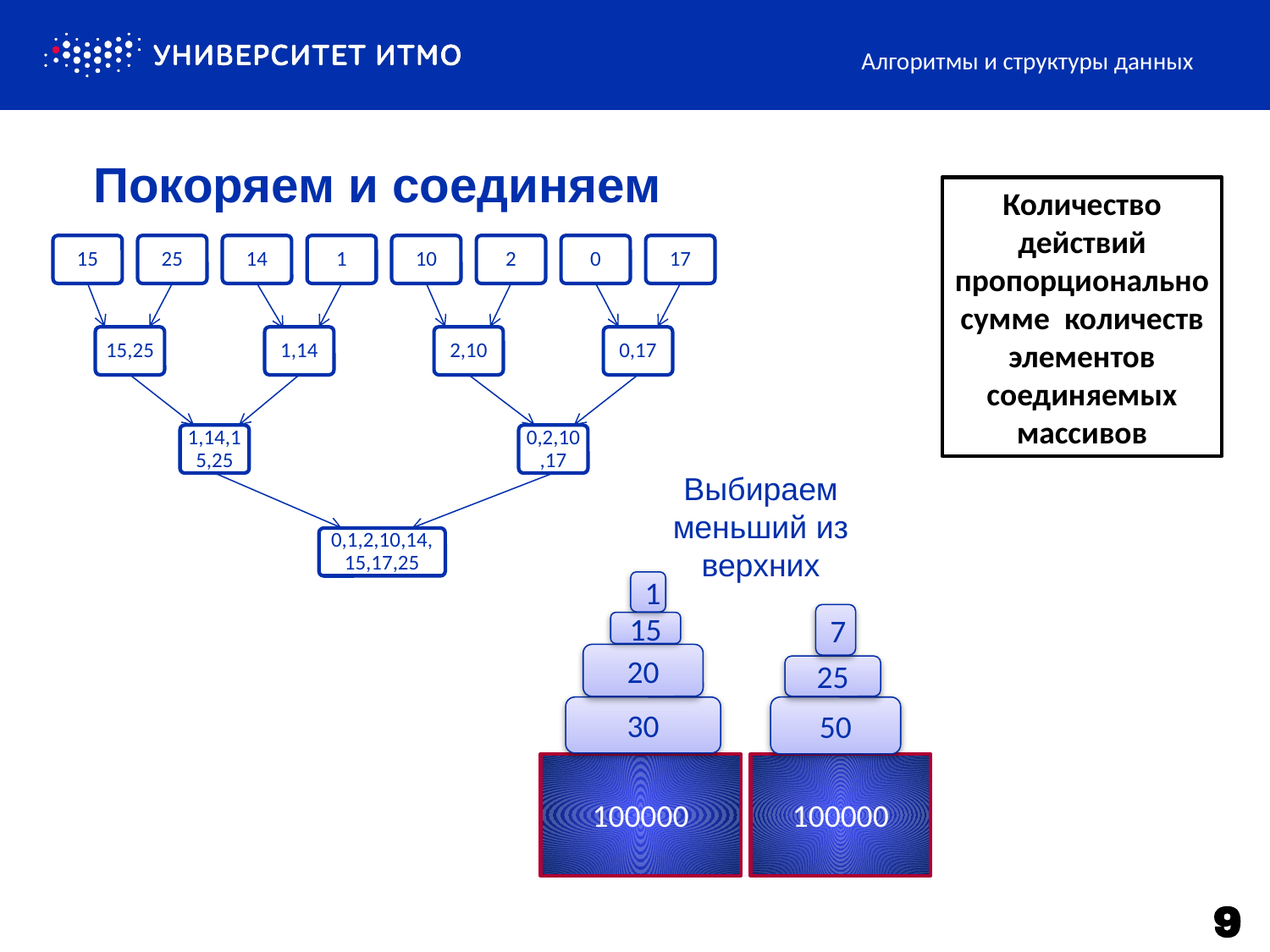

Алгоритмы и структуры данных
Покоряем и соединяем
Количество действий пропорционально сумме  количеств элементов соединяемых массивов

15

25

14

1

10

2

0

17

15,25

1,14

2,10

0,17

1,14,15,25

0,2,10,17

0,1,2,10,14,15,17,25
Выбираем меньший из верхних
1
7
15
20
25
30
50
100000
100000
9